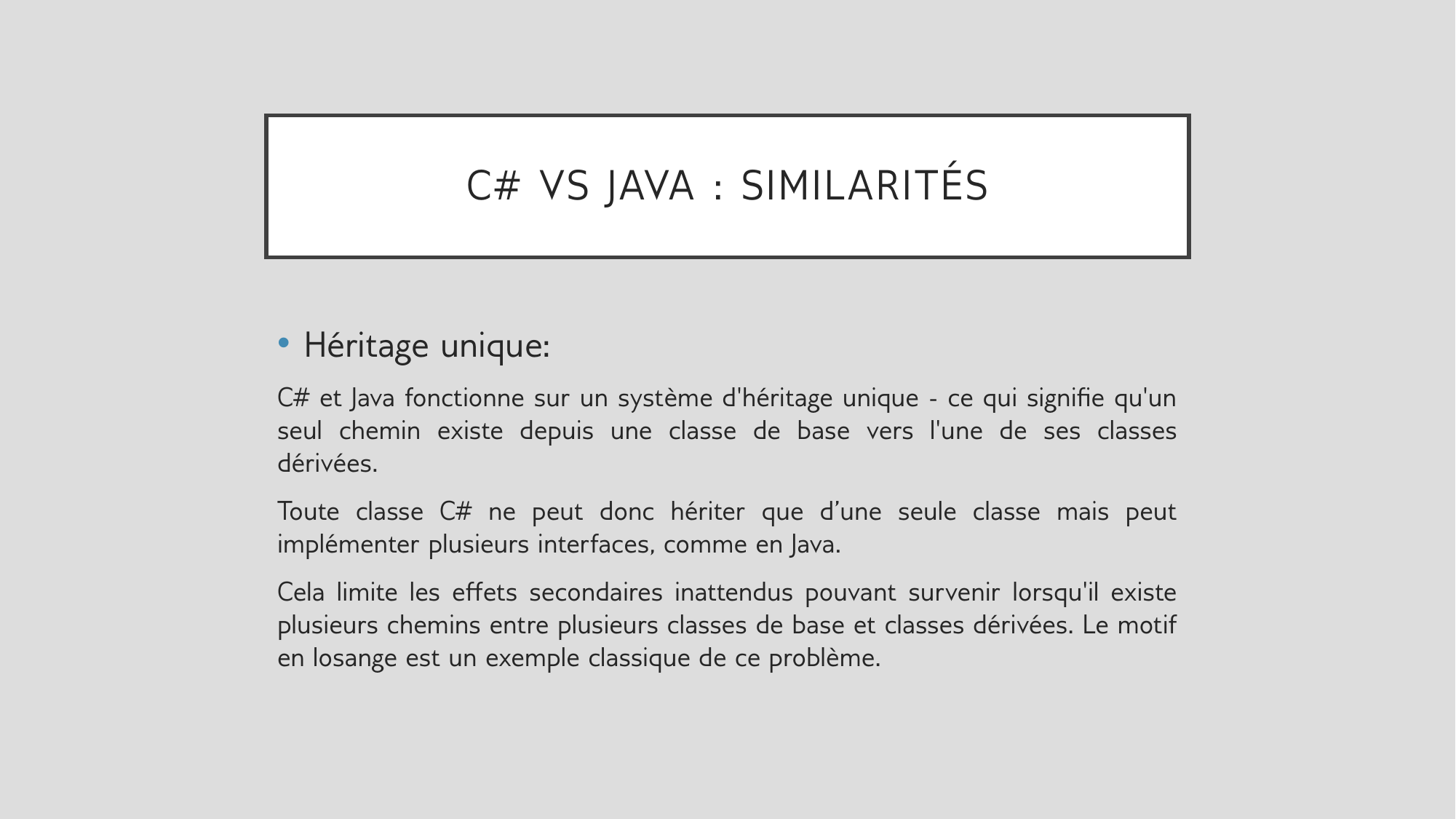

# C# vs Java : Similarités
Héritage unique:
C# et Java fonctionne sur un système d'héritage unique - ce qui signifie qu'un seul chemin existe depuis une classe de base vers l'une de ses classes dérivées.
Toute classe C# ne peut donc hériter que d’une seule classe mais peut implémenter plusieurs interfaces, comme en Java.
Cela limite les effets secondaires inattendus pouvant survenir lorsqu'il existe plusieurs chemins entre plusieurs classes de base et classes dérivées. Le motif en losange est un exemple classique de ce problème.